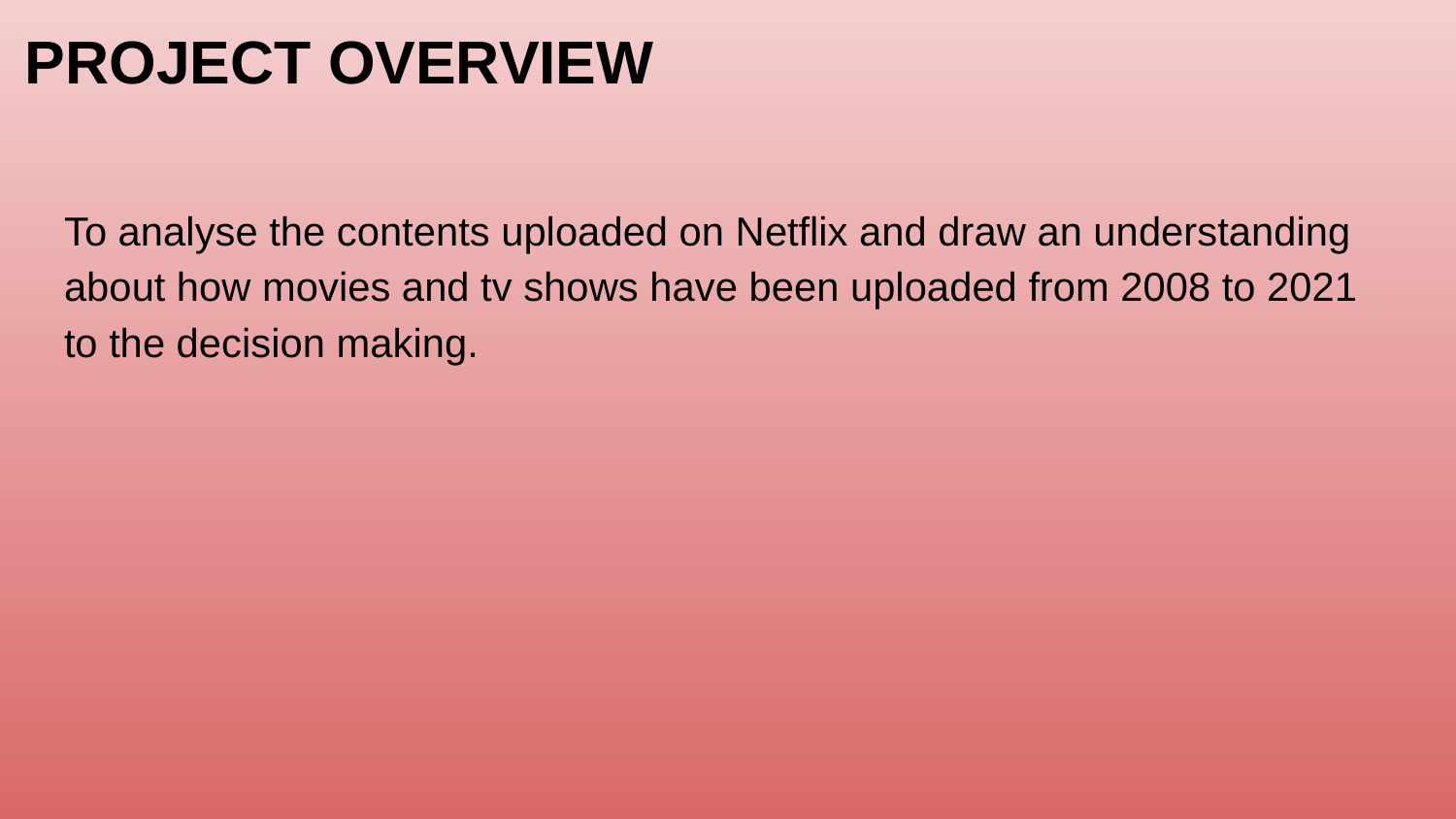

# PROJECT OVERVIEW
To analyse the contents uploaded on Netflix and draw an understanding about how movies and tv shows have been uploaded from 2008 to 2021 to the decision making.